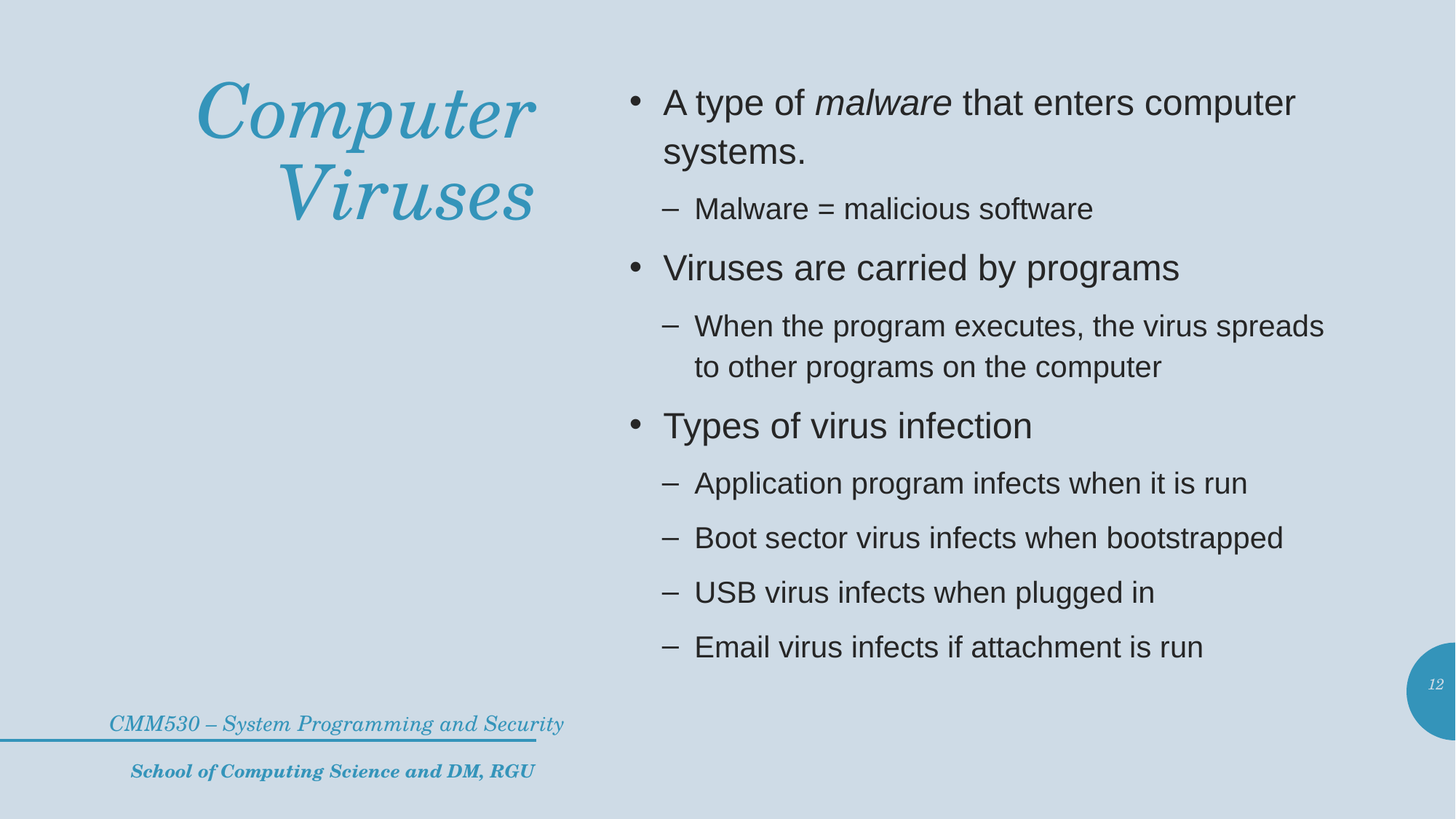

# Computer Viruses
A type of malware that enters computer systems.
Malware = malicious software
Viruses are carried by programs
When the program executes, the virus spreads to other programs on the computer
Types of virus infection
Application program infects when it is run
Boot sector virus infects when bootstrapped
USB virus infects when plugged in
Email virus infects if attachment is run

12